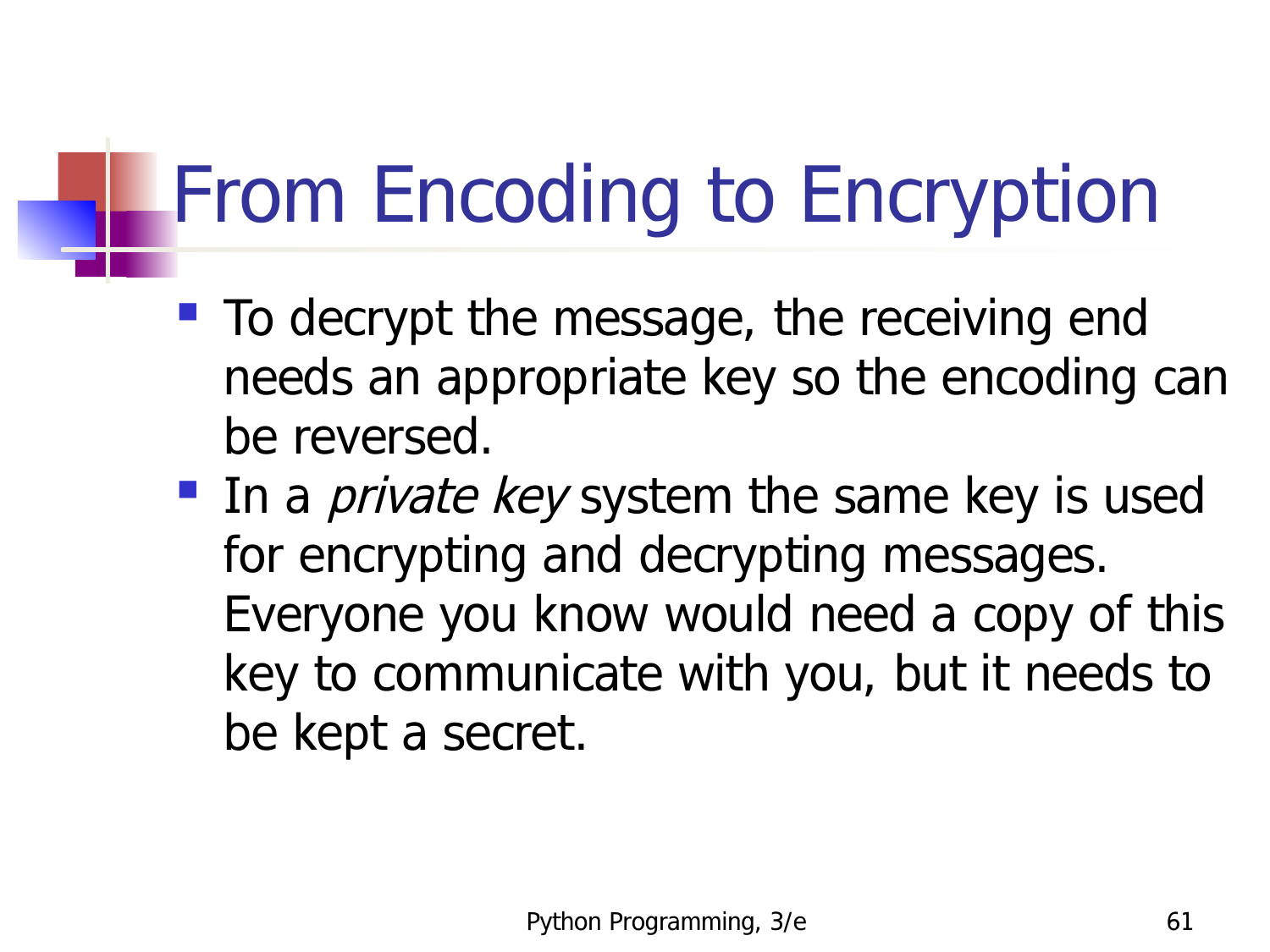

From Encoding to Encryption
To decrypt the message, the receiving end needs an appropriate key so the encoding can be reversed.
In a private key system the same key is used for encrypting and decrypting messages. Everyone you know would need a copy of this key to communicate with you, but it needs to be kept a secret.
Python Programming, 3/e
61